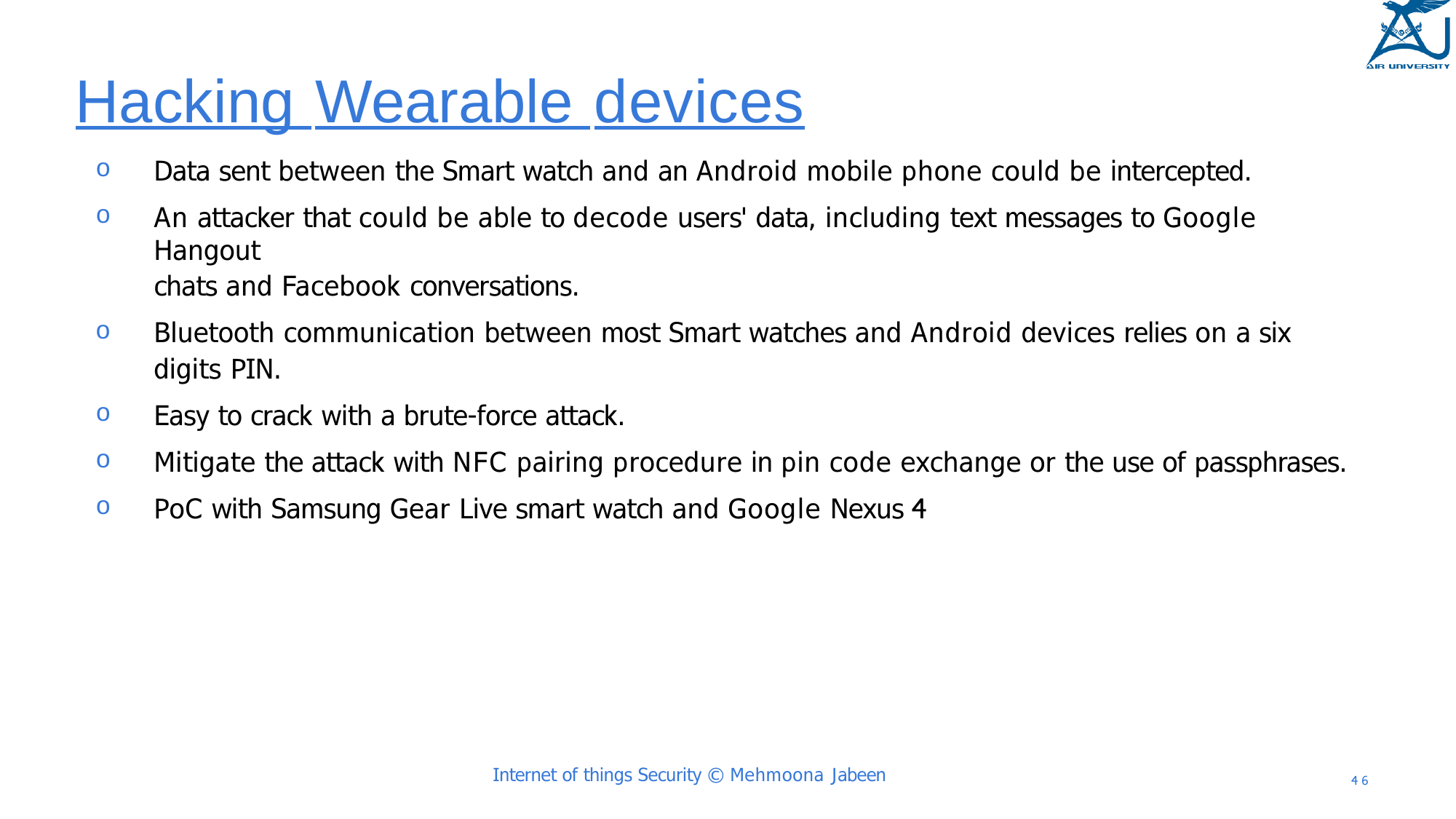

# Hacking Wearable devices
Data sent between the Smart watch and an Android mobile phone could be intercepted.
An attacker that could be able to decode users' data, including text messages to Google Hangout
chats and Facebook conversations.
Bluetooth communication between most Smart watches and Android devices relies on a six digits PIN.
Easy to crack with a brute-force attack.
Mitigate the attack with NFC pairing procedure in pin code exchange or the use of passphrases.
PoC with Samsung Gear Live smart watch and Google Nexus 4
Internet of things Security © Mehmoona Jabeen
4 6